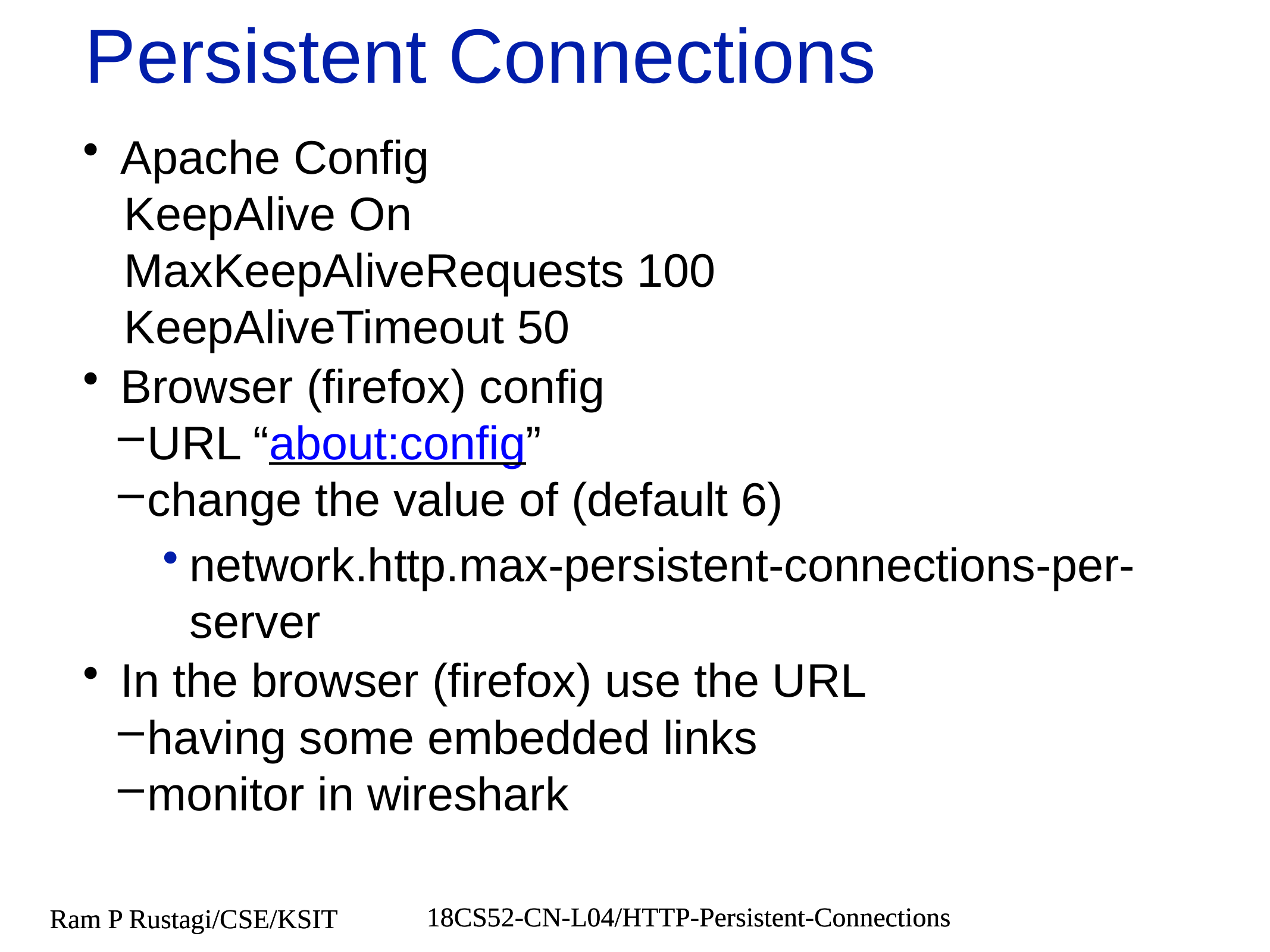

# Persistent Connections
Apache Config
KeepAlive On
MaxKeepAliveRequests 100
KeepAliveTimeout 50
Browser (firefox) config
URL “about:config”
change the value of (default 6)
network.http.max-persistent-connections-per-server
In the browser (firefox) use the URL
having some embedded links
monitor in wireshark
18CS52-CN-L04/HTTP-Persistent-Connections
Ram P Rustagi/CSE/KSIT
12